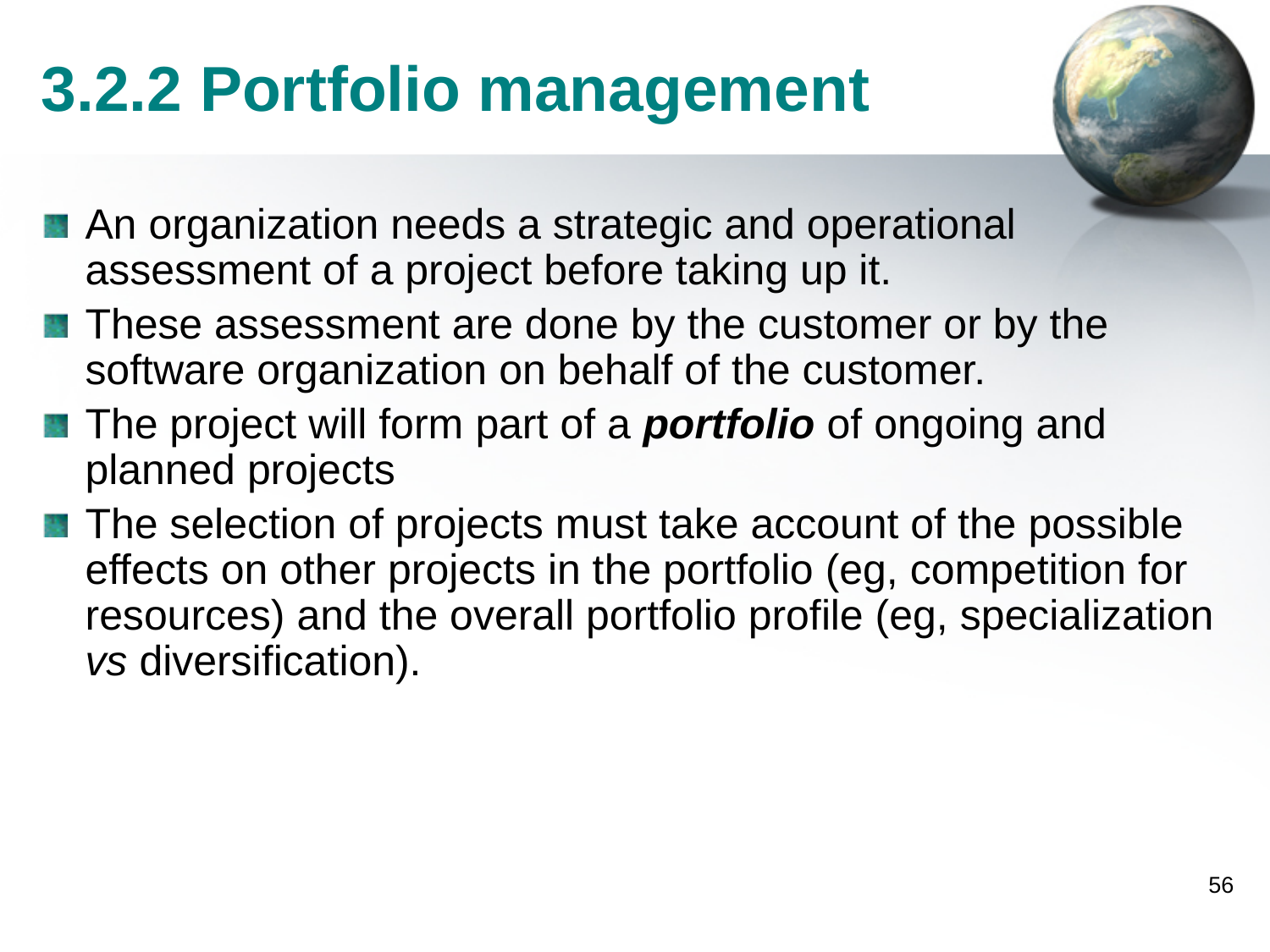

# 3.2.2 Portfolio management
An organization needs a strategic and operational assessment of a project before taking up it.
These assessment are done by the customer or by the software organization on behalf of the customer.
The project will form part of a portfolio of ongoing and planned projects
The selection of projects must take account of the possible effects on other projects in the portfolio (eg, competition for resources) and the overall portfolio profile (eg, specialization vs diversification).

56